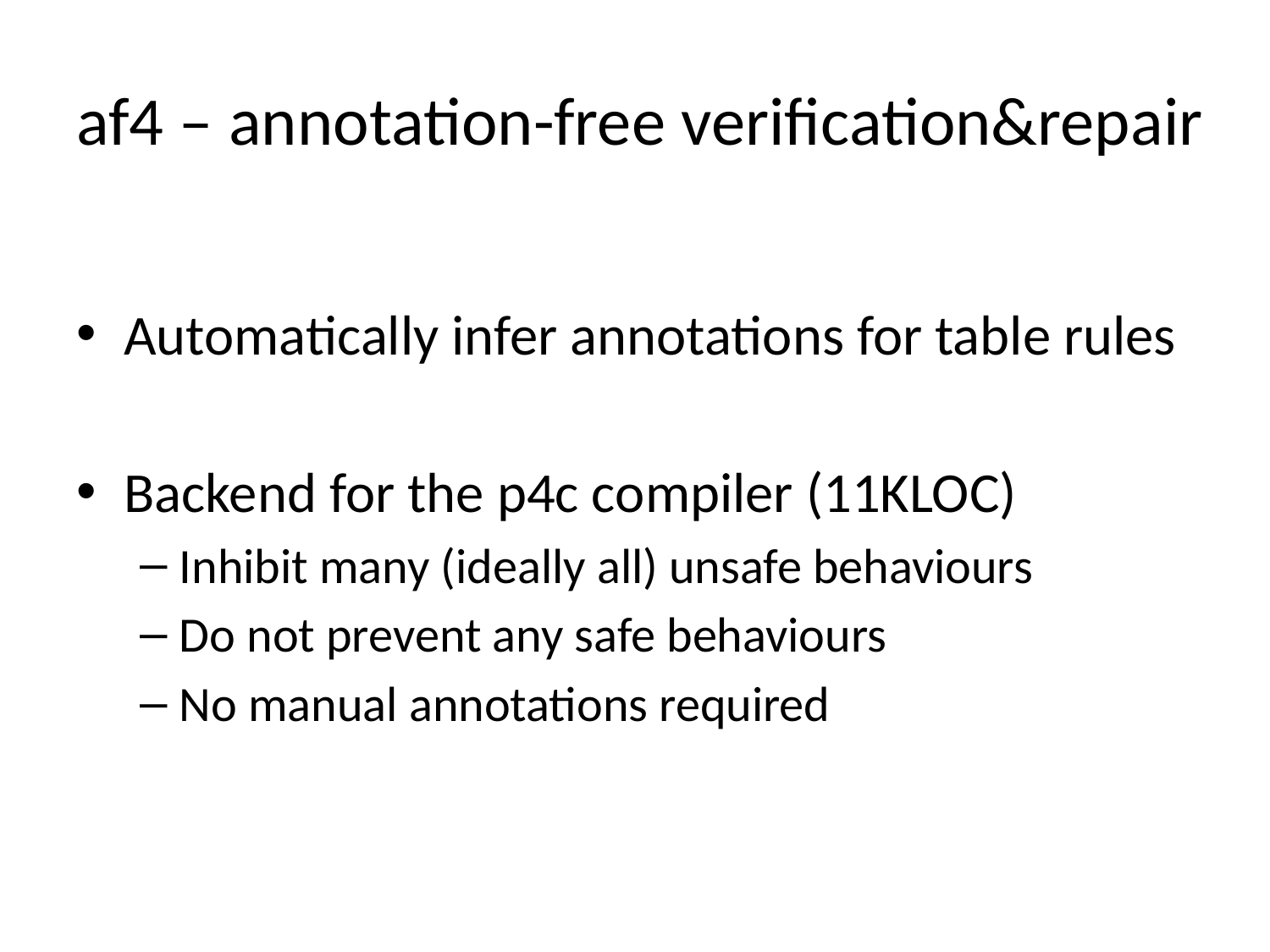

# af4 – annotation-free verification&repair
Automatically infer annotations for table rules

Backend for the p4c compiler (11KLOC)
Inhibit many (ideally all) unsafe behaviours
Do not prevent any safe behaviours
No manual annotations required